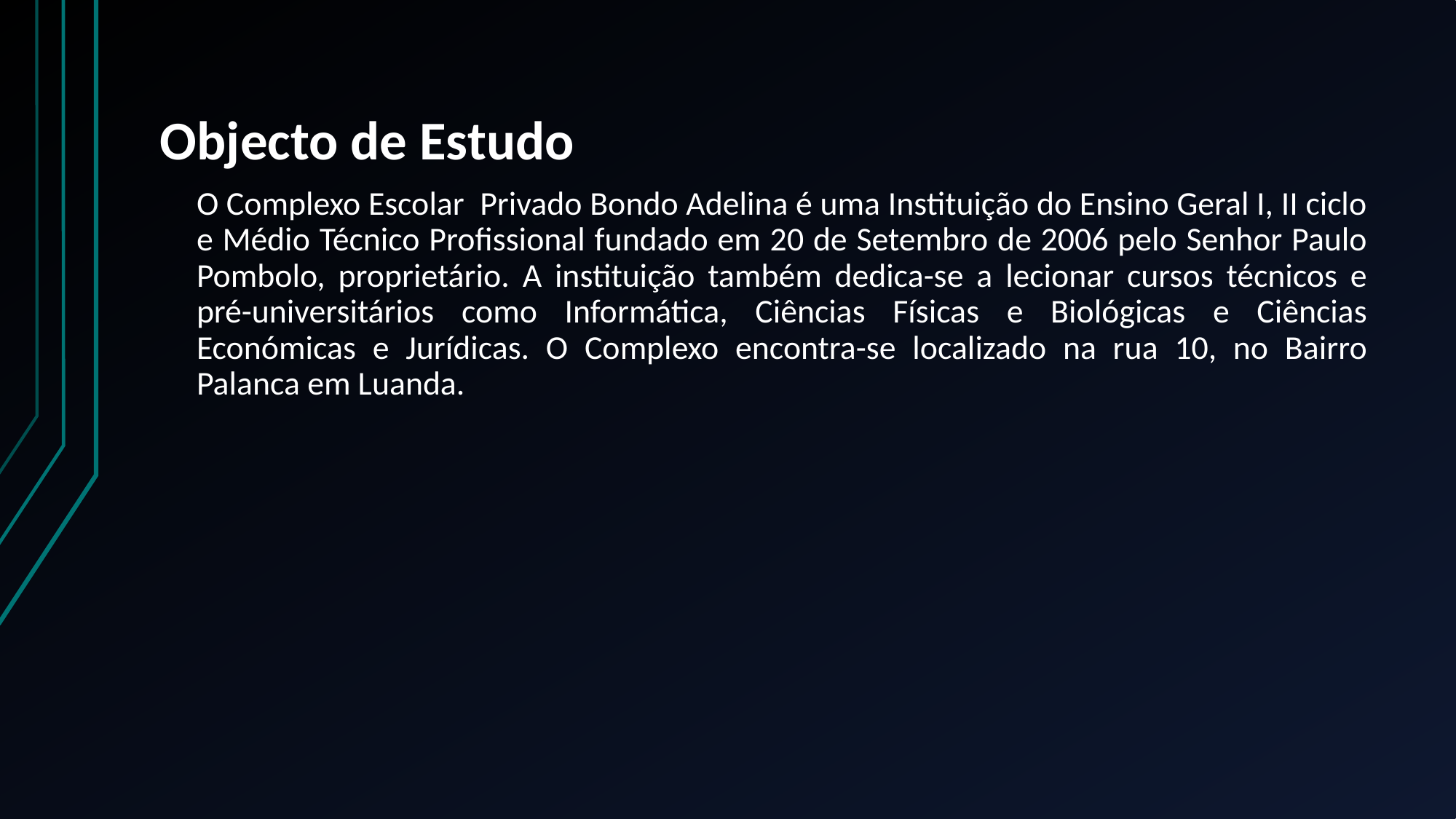

# Objecto de Estudo
O Complexo Escolar  Privado Bondo Adelina é uma Instituição do Ensino Geral I, II ciclo e Médio Técnico Profissional fundado em 20 de Setembro de 2006 pelo Senhor Paulo Pombolo, proprietário. A instituição também dedica-se a lecionar cursos técnicos e pré-universitários como Informática, Ciências Físicas e Biológicas e Ciências Económicas e Jurídicas. O Complexo encontra-se localizado na rua 10, no Bairro Palanca em Luanda.